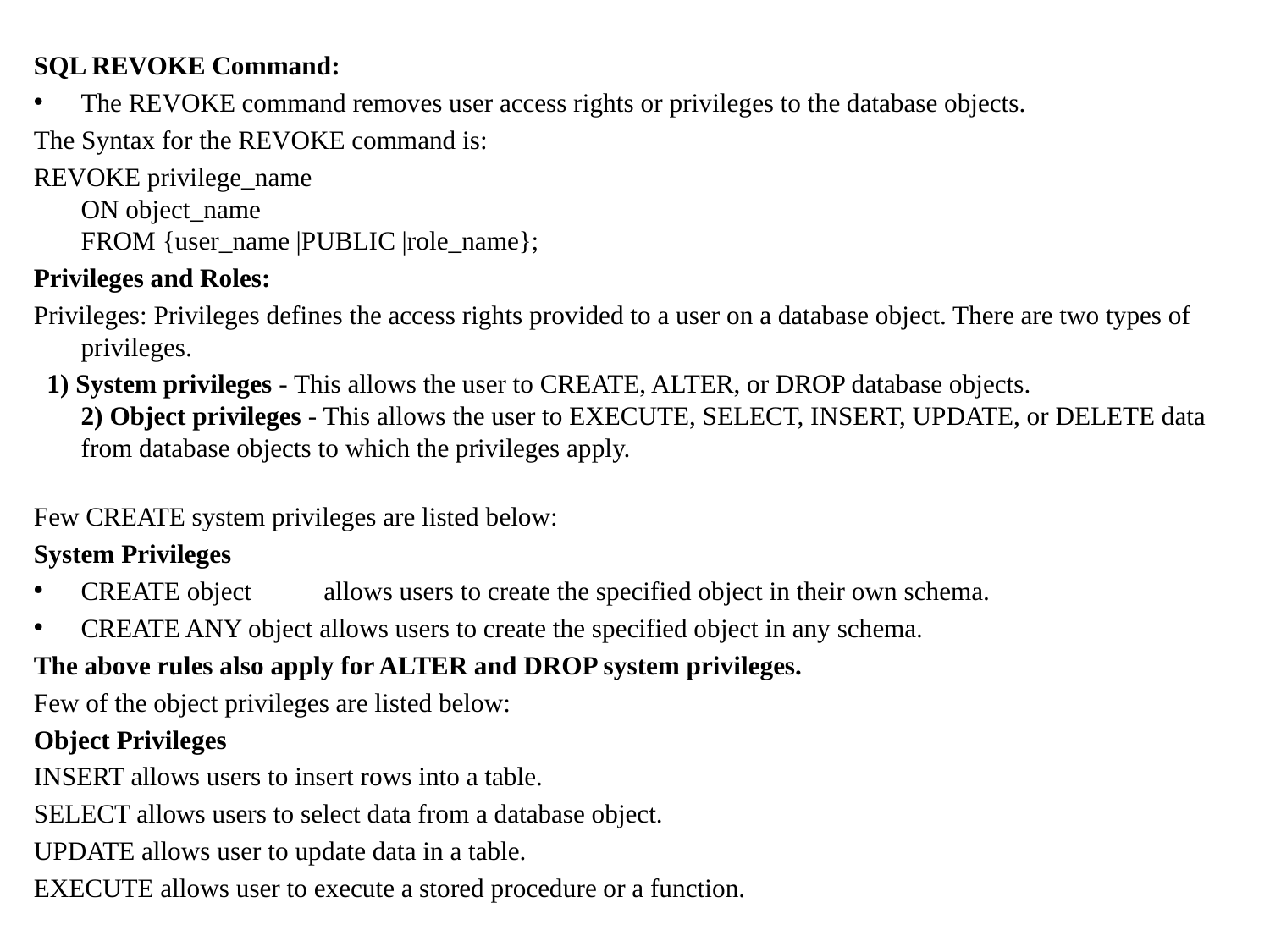

SQL REVOKE Command:
The REVOKE command removes user access rights or privileges to the database objects.
The Syntax for the REVOKE command is:
REVOKE privilege_name
ON object_name
FROM {user_name |PUBLIC |role_name};
Privileges and Roles:
Privileges: Privileges defines the access rights provided to a user on a database object. There are two types of privileges.
  1) System privileges - This allows the user to CREATE, ALTER, or DROP database objects.
2) Object privileges - This allows the user to EXECUTE, SELECT, INSERT, UPDATE, or DELETE data from database objects to which the privileges apply.
Few CREATE system privileges are listed below:
System Privileges
CREATE object           allows users to create the specified object in their own schema.
CREATE ANY object allows users to create the specified object in any schema.
The above rules also apply for ALTER and DROP system privileges.
Few of the object privileges are listed below:
Object Privileges
INSERT allows users to insert rows into a table.
SELECT allows users to select data from a database object.
UPDATE allows user to update data in a table.
EXECUTE allows user to execute a stored procedure or a function.